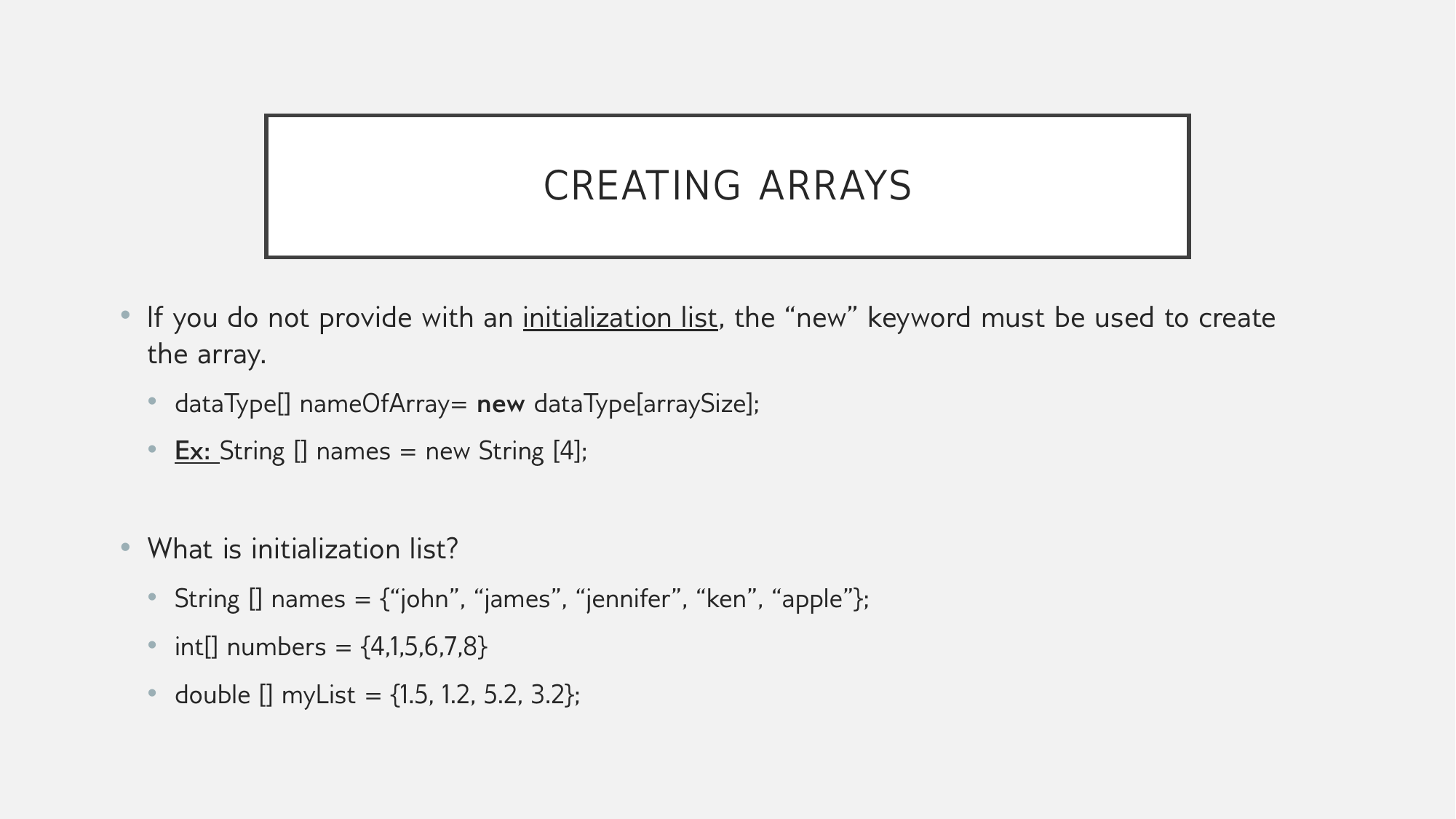

# Creating Arrays
If you do not provide with an initialization list, the “new” keyword must be used to create the array.
dataType[] nameOfArray= new dataType[arraySize];
Ex: String [] names = new String [4];

What is initialization list?
String [] names = {“john”, “james”, “jennifer”, “ken”, “apple”};
int[] numbers = {4,1,5,6,7,8}
double [] myList = {1.5, 1.2, 5.2, 3.2};